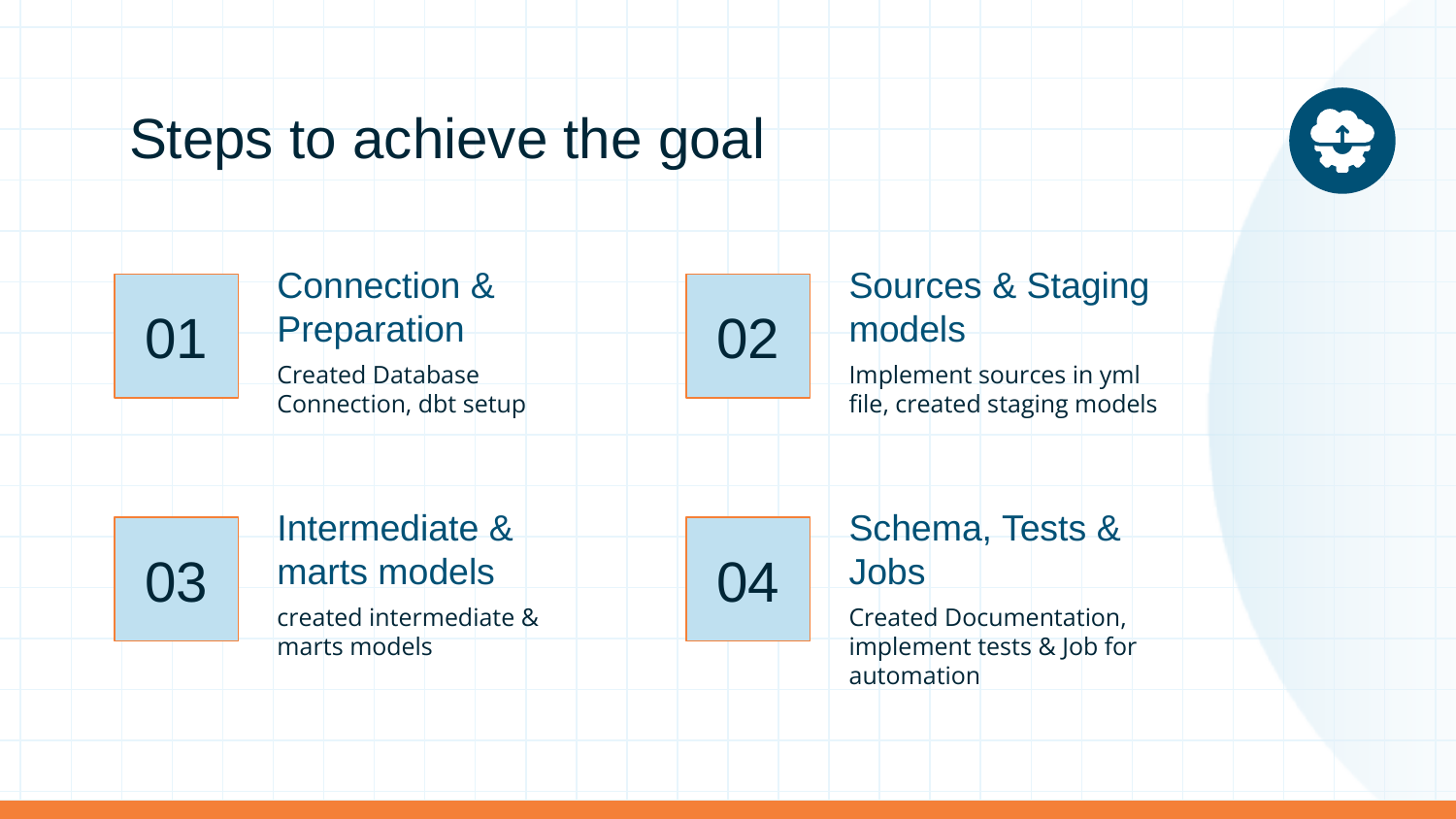

Steps to achieve the goal
# Connection & Preparation
Sources & Staging models
01
02
Created Database Connection, dbt setup
Implement sources in yml file, created staging models
Intermediate & marts models
Schema, Tests & Jobs
03
04
created intermediate & marts models
Created Documentation, implement tests & Job for automation